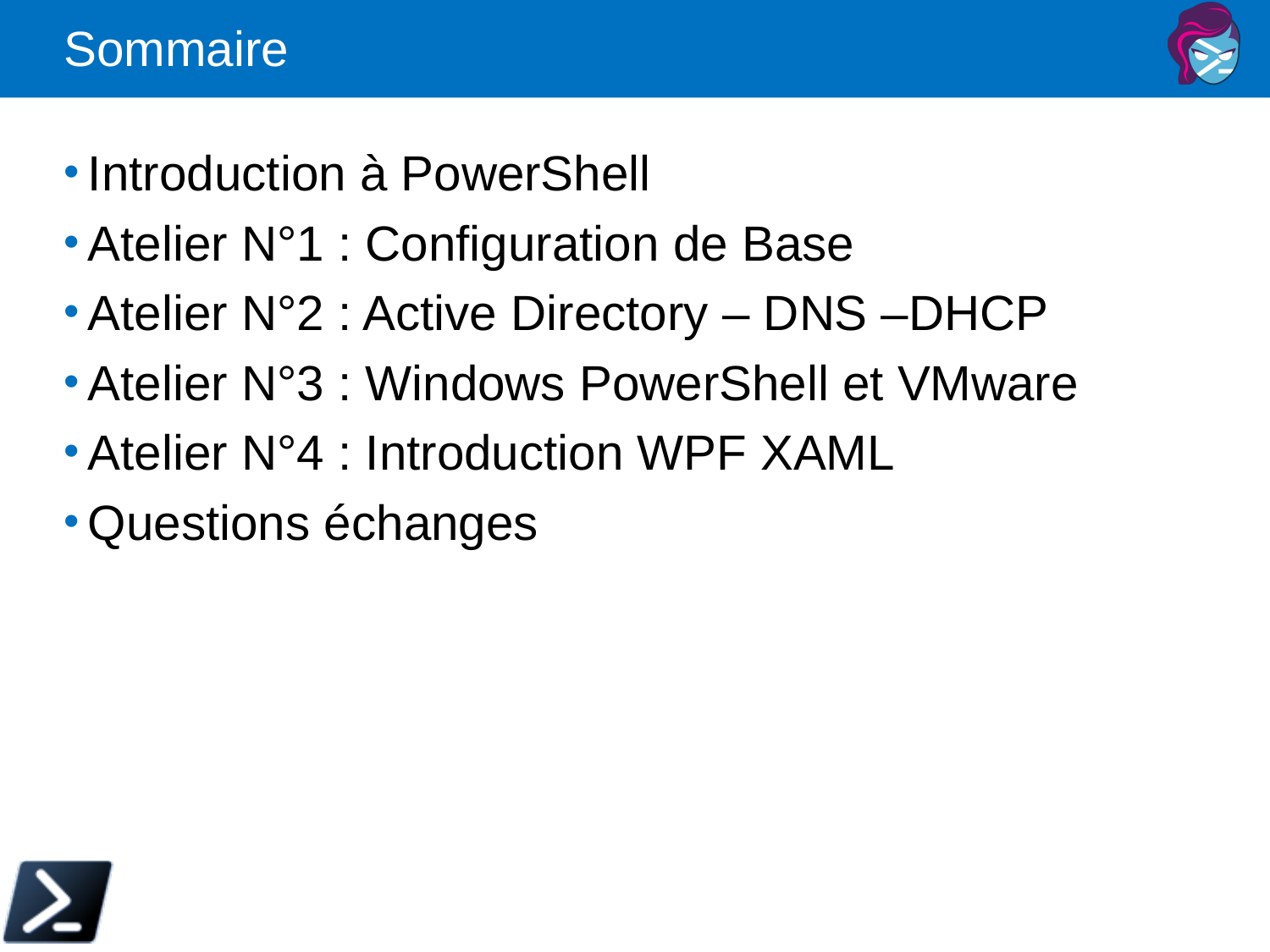

# Sommaire
Introduction à PowerShell
Atelier N°1 : Configuration de Base
Atelier N°2 : Active Directory – DNS –DHCP
Atelier N°3 : Windows PowerShell et VMware
Atelier N°4 : Introduction WPF XAML
Questions échanges